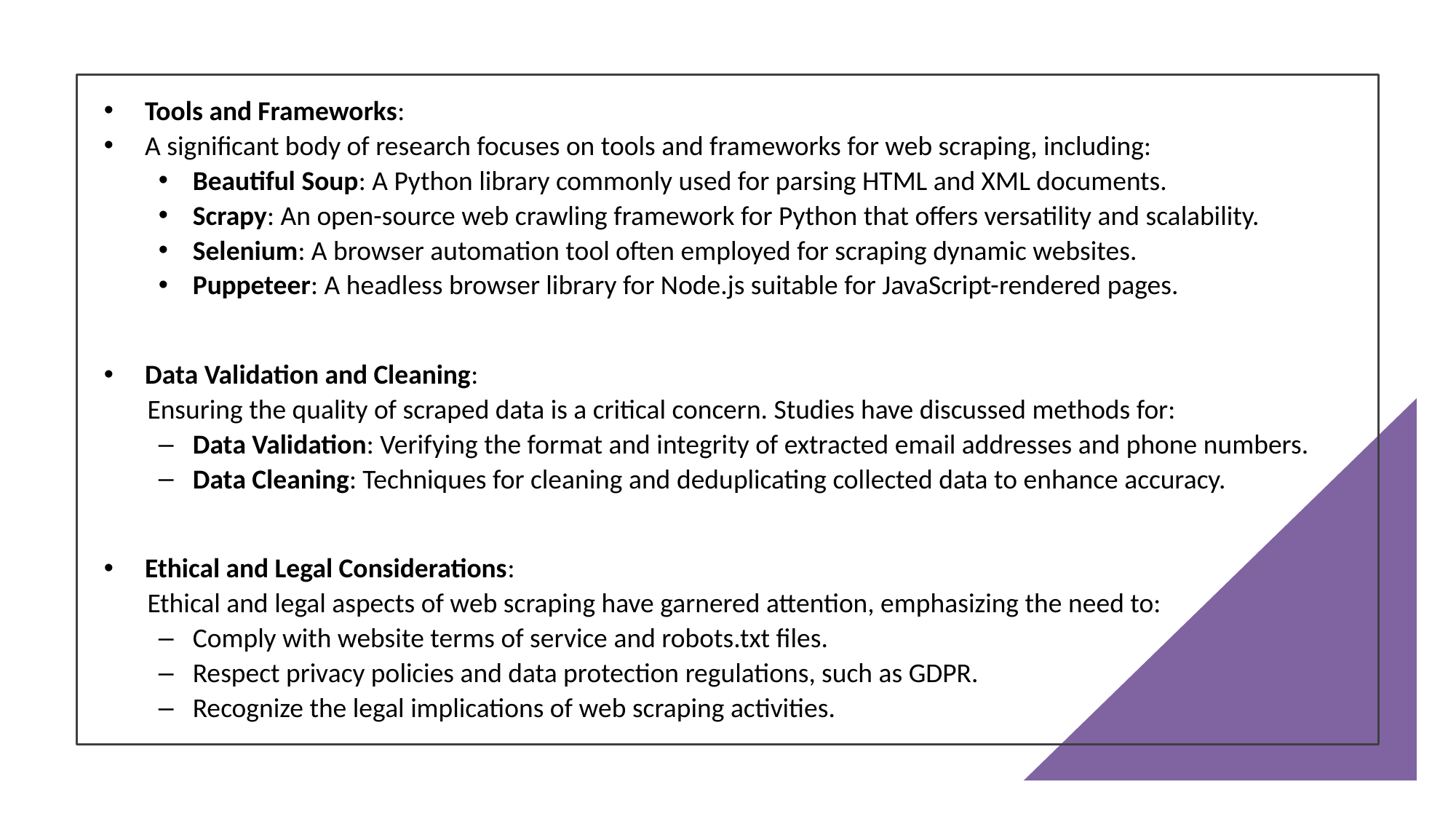

Tools and Frameworks:
A significant body of research focuses on tools and frameworks for web scraping, including:
Beautiful Soup: A Python library commonly used for parsing HTML and XML documents.
Scrapy: An open-source web crawling framework for Python that offers versatility and scalability.
Selenium: A browser automation tool often employed for scraping dynamic websites.
Puppeteer: A headless browser library for Node.js suitable for JavaScript-rendered pages.

Data Validation and Cleaning:
       Ensuring the quality of scraped data is a critical concern. Studies have discussed methods for:
Data Validation: Verifying the format and integrity of extracted email addresses and phone numbers.
Data Cleaning: Techniques for cleaning and deduplicating collected data to enhance accuracy.

Ethical and Legal Considerations:
       Ethical and legal aspects of web scraping have garnered attention, emphasizing the need to:
Comply with website terms of service and robots.txt files.
Respect privacy policies and data protection regulations, such as GDPR.
Recognize the legal implications of web scraping activities.